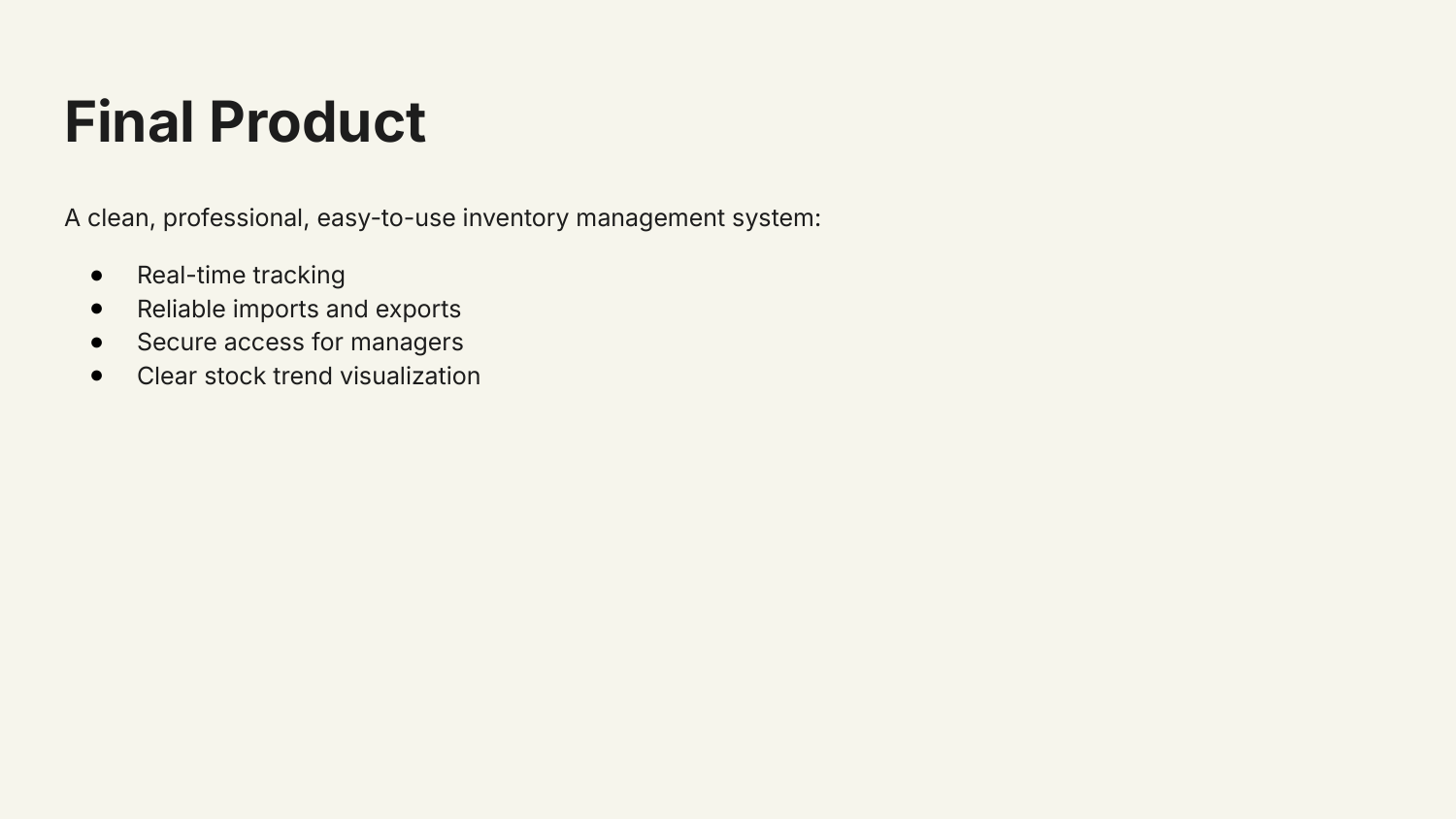

# Final Product
A clean, professional, easy-to-use inventory management system:
Real-time tracking
Reliable imports and exports
Secure access for managers
Clear stock trend visualization